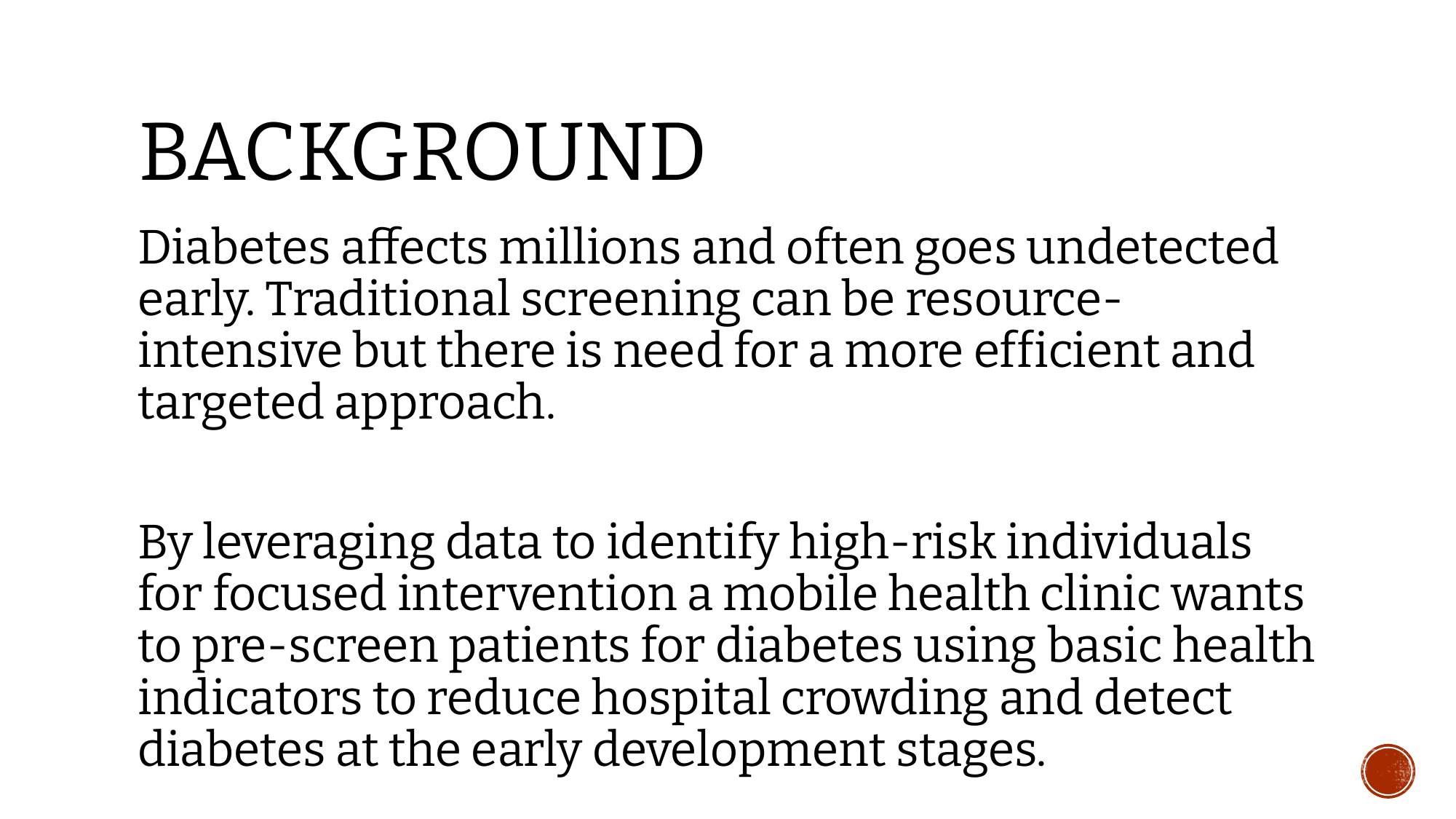

# BACKGROUND
Diabetes affects millions and often goes undetected early. Traditional screening can be resource-intensive but there is need for a more efficient and targeted approach.

By leveraging data to identify high-risk individuals for focused intervention a mobile health clinic wants to pre-screen patients for diabetes using basic health indicators to reduce hospital crowding and detect diabetes at the early development stages.